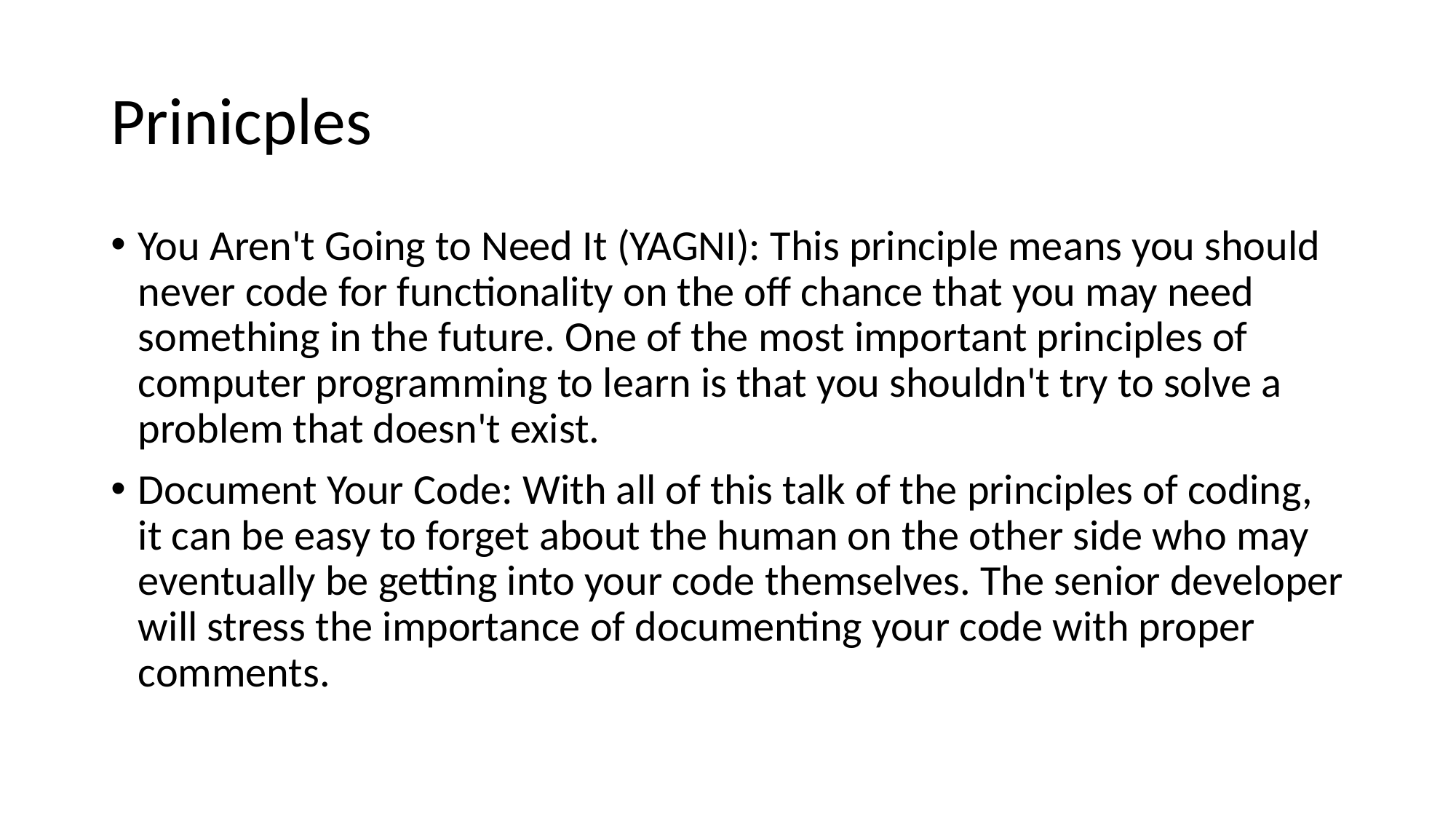

# Prinicples
You Aren't Going to Need It (YAGNI): This principle means you should never code for functionality on the off chance that you may need something in the future. One of the most important principles of computer programming to learn is that you shouldn't try to solve a problem that doesn't exist.
Document Your Code: With all of this talk of the principles of coding, it can be easy to forget about the human on the other side who may eventually be getting into your code themselves. The senior developer will stress the importance of documenting your code with proper comments.